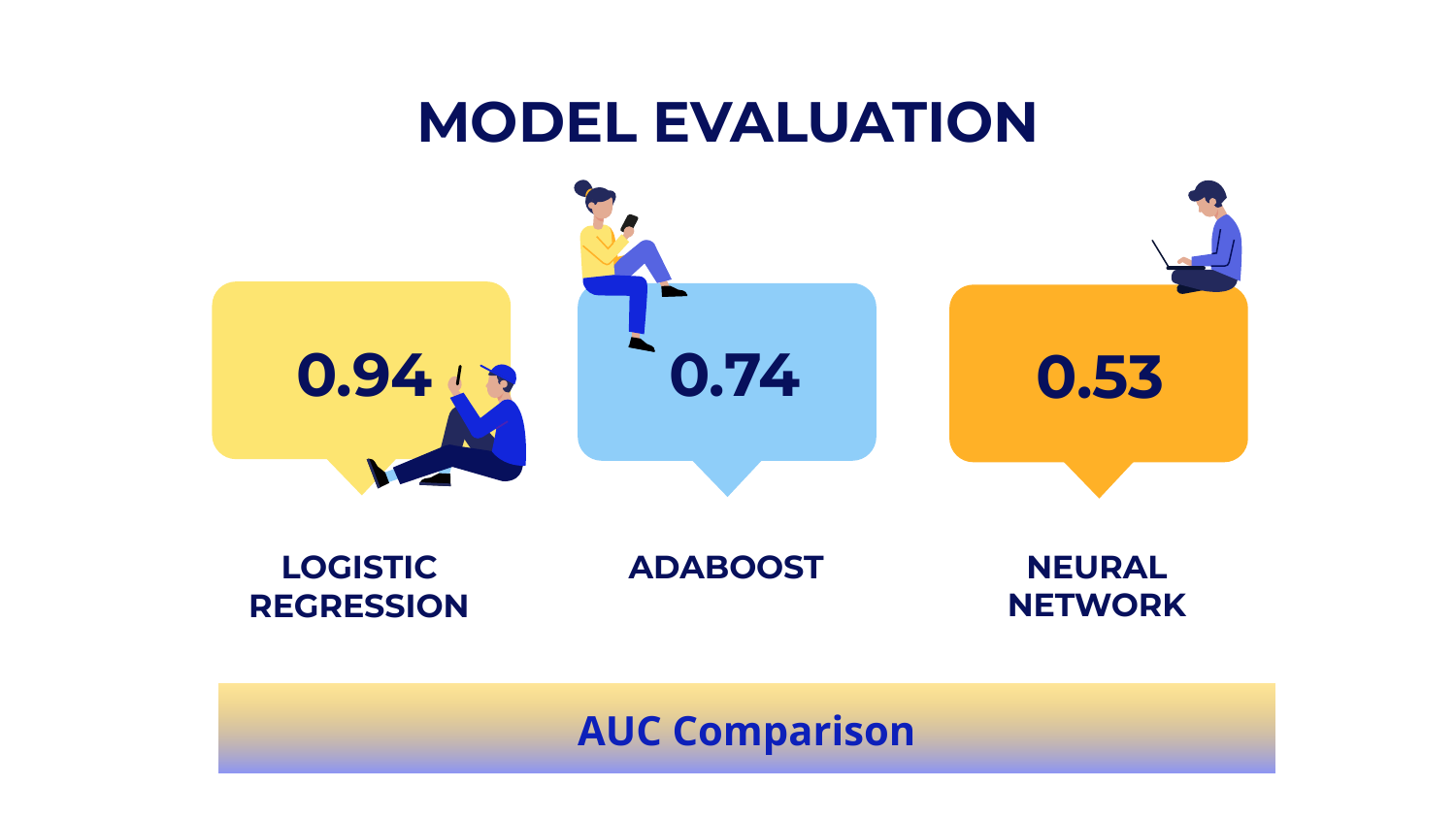

# MODEL EVALUATION

0.74

0.94
0.53

NEURAL NETWORK
LOGISTIC REGRESSION
ADABOOST
AUC Comparison